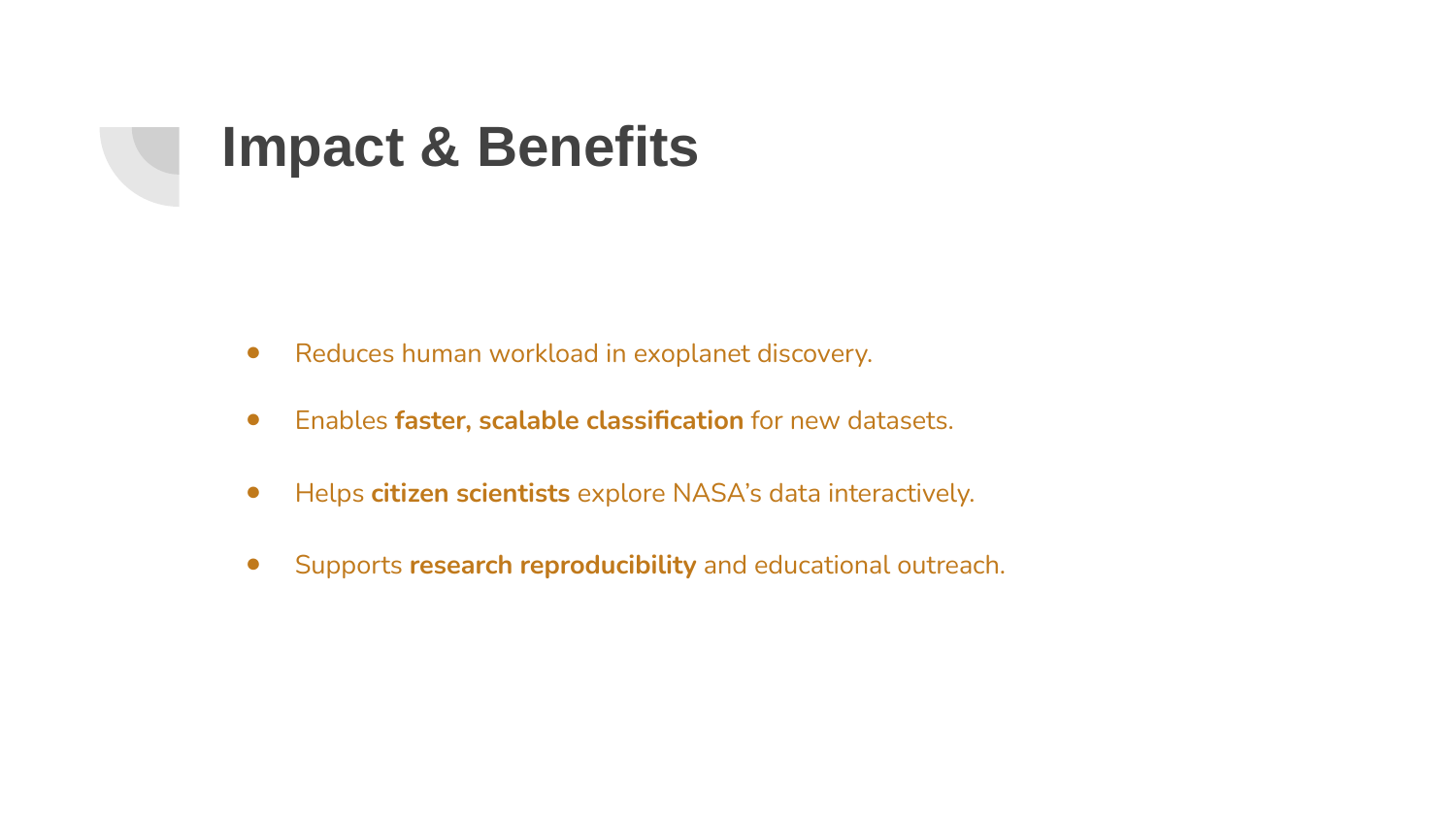

# Impact & Benefits
Reduces human workload in exoplanet discovery.
Enables faster, scalable classification for new datasets.
Helps citizen scientists explore NASA’s data interactively.
Supports research reproducibility and educational outreach.